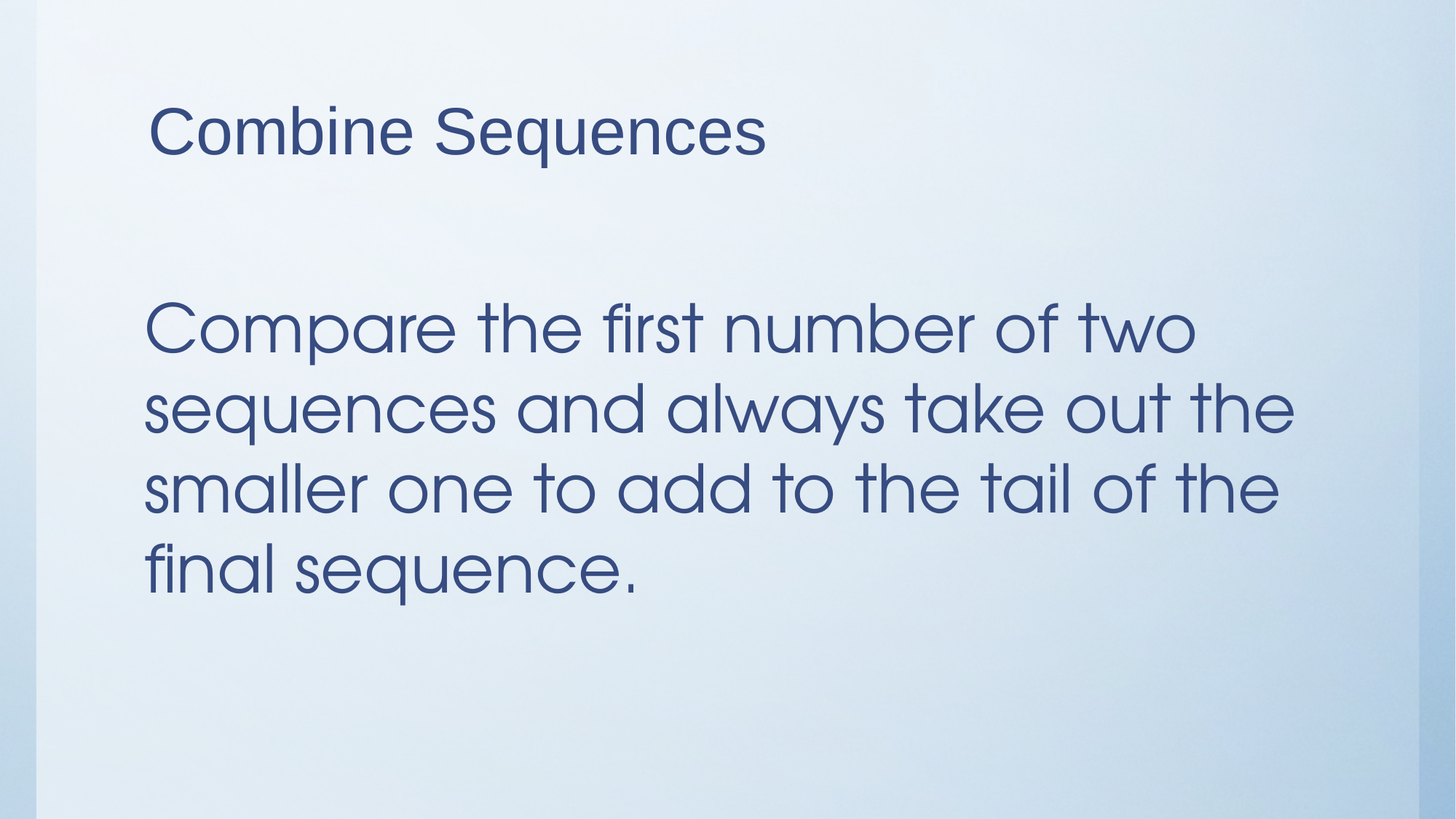

# Combine Sequences
Compare the first number of two sequences and always take out the smaller one to add to the tail of the final sequence.